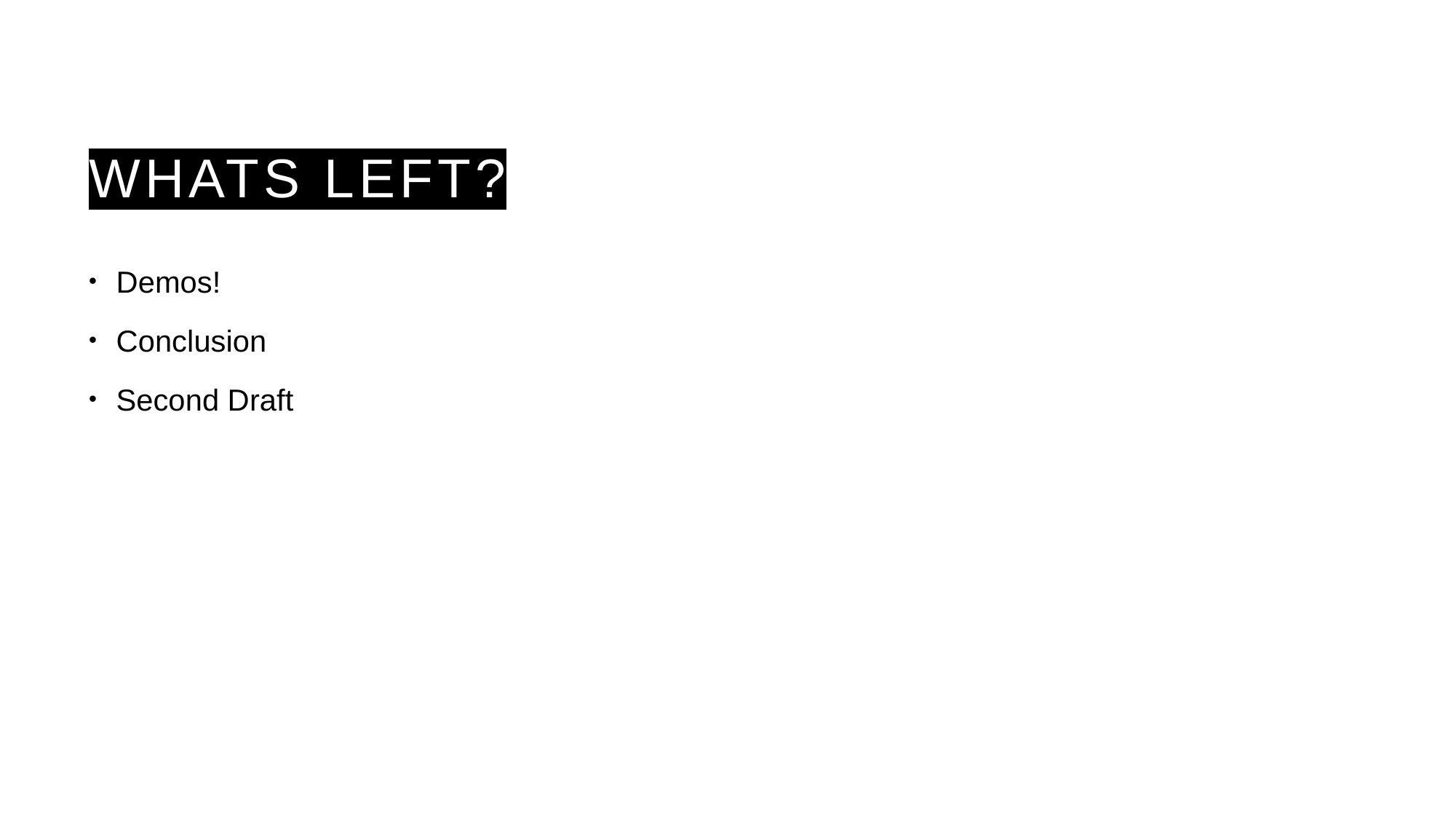

# Whats left?
Demos!
Conclusion
Second Draft